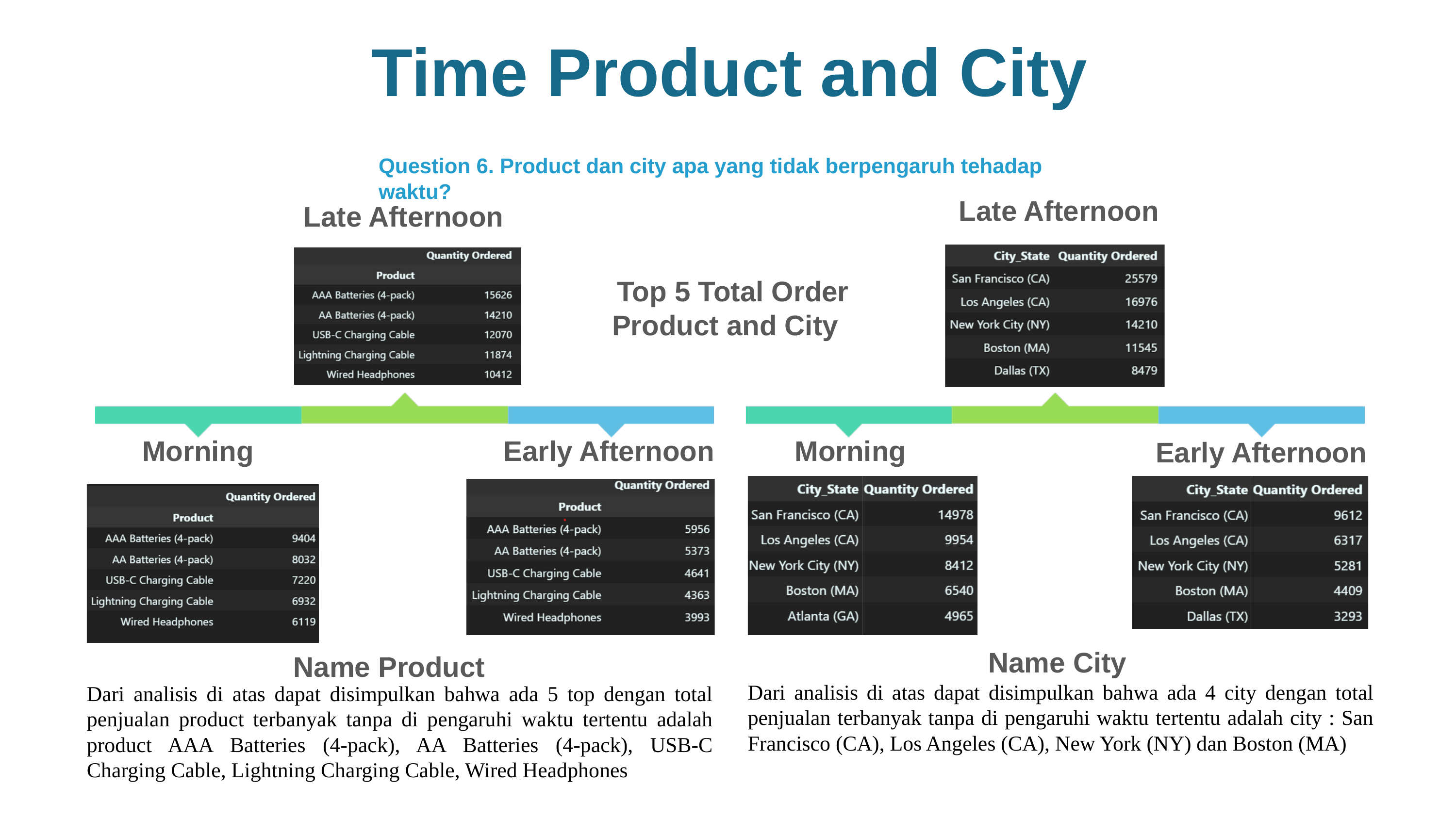

Time Product and City
Question 6. Product dan city apa yang tidak berpengaruh tehadap waktu?

Late Afternoon
Late Afternoon

Top 5 Total Order Product and City

Morning
Early Afternoon
Morning
Early Afternoon

Name City
Name Product
Dari analisis di atas dapat disimpulkan bahwa ada 4 city dengan total penjualan terbanyak tanpa di pengaruhi waktu tertentu adalah city : San Francisco (CA), Los Angeles (CA), New York (NY) dan Boston (MA)

Dari analisis di atas dapat disimpulkan bahwa ada 5 top dengan total penjualan product terbanyak tanpa di pengaruhi waktu tertentu adalah product AAA Batteries (4-pack), AA Batteries (4-pack), USB-C Charging Cable, Lightning Charging Cable, Wired Headphones